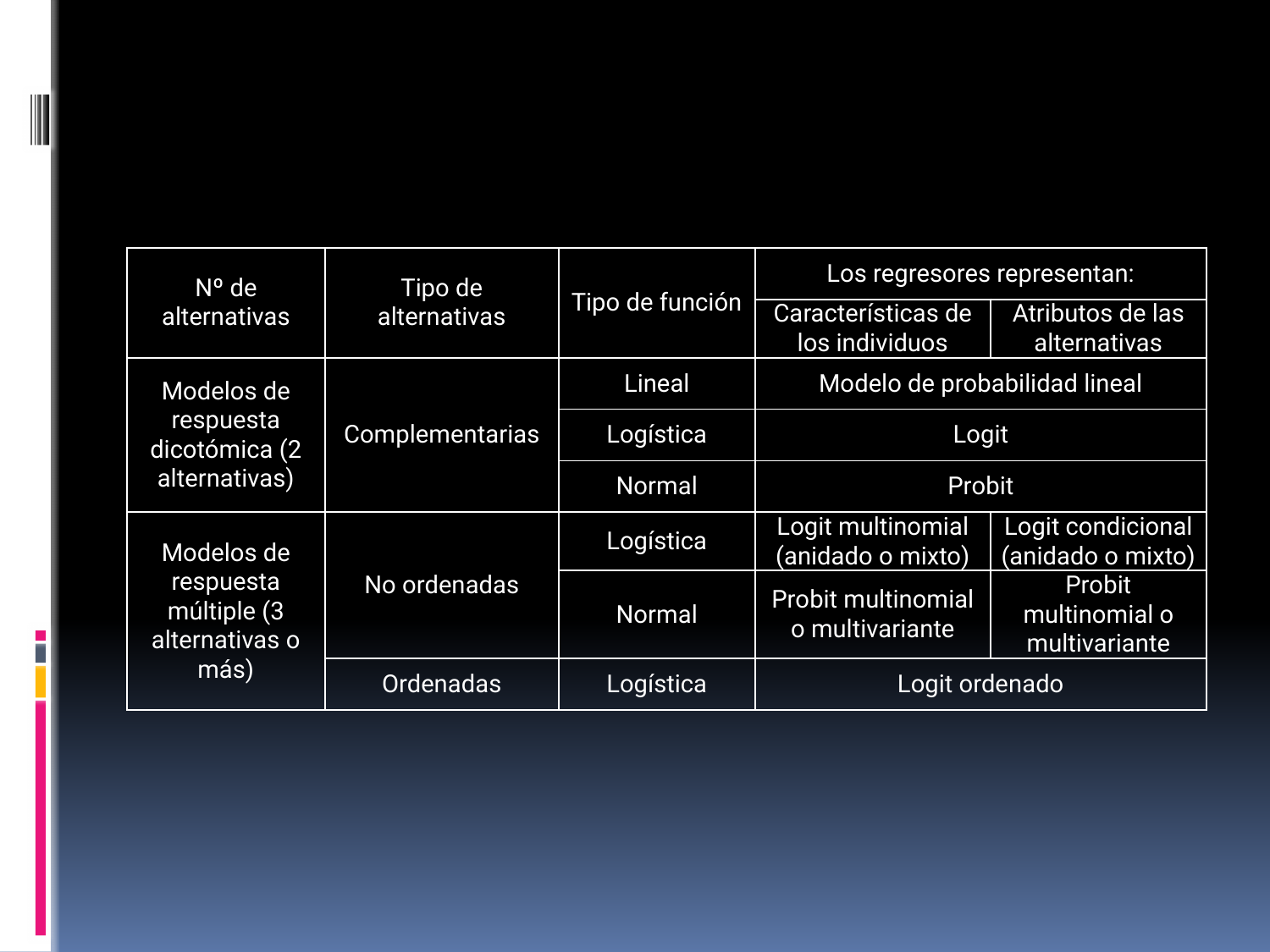

| Nº de alternativas | Tipo de alternativas | Tipo de función | Los regresores representan: |  |
| --- | --- | --- | --- | --- |
|  |  |  | Características de los individuos | Atributos de las alternativas |
| Modelos de respuesta dicotómica (2 alternativas) | Complementarias | Lineal | Modelo de probabilidad lineal |  |
|  |  | Logística | Logit |  |
|  |  | Normal | Probit |  |
| Modelos de respuesta múltiple (3 alternativas o más) | No ordenadas | Logística | Logit multinomial (anidado o mixto) | Logit condicional (anidado o mixto) |
|  |  | Normal | Probit multinomial o multivariante | Probit multinomial o multivariante |
|  | Ordenadas | Logística | Logit ordenado |  |